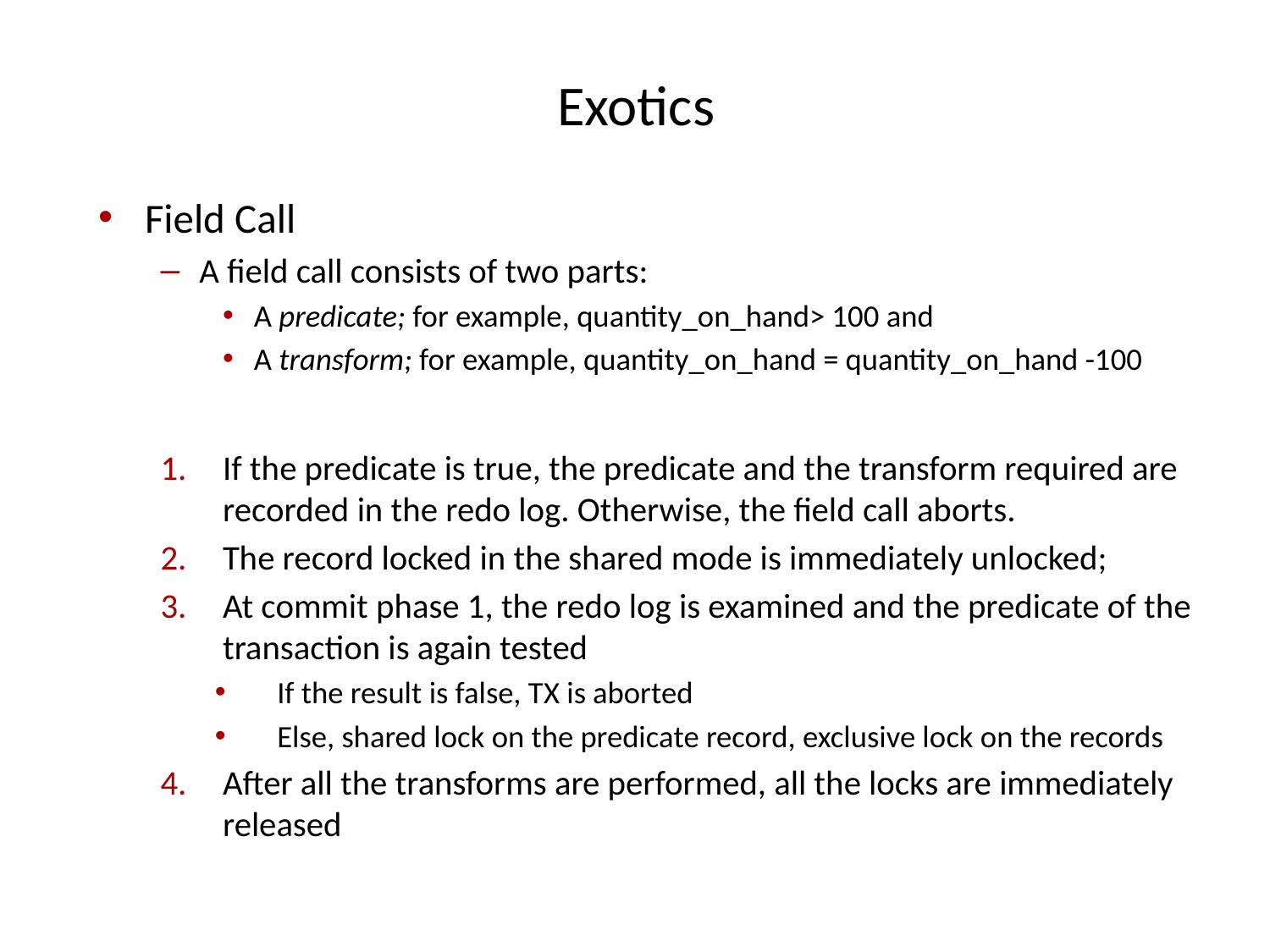

# Exotics
Field Call
A field call consists of two parts:
A predicate; for example, quantity_on_hand> 100 and
A transform; for example, quantity_on_hand = quantity_on_hand -100

If the predicate is true, the predicate and the transform required are recorded in the redo log. Otherwise, the field call aborts.
The record locked in the shared mode is immediately unlocked;
At commit phase 1, the redo log is examined and the predicate of the transaction is again tested
If the result is false, TX is aborted
Else, shared lock on the predicate record, exclusive lock on the records
After all the transforms are performed, all the locks are immediately released